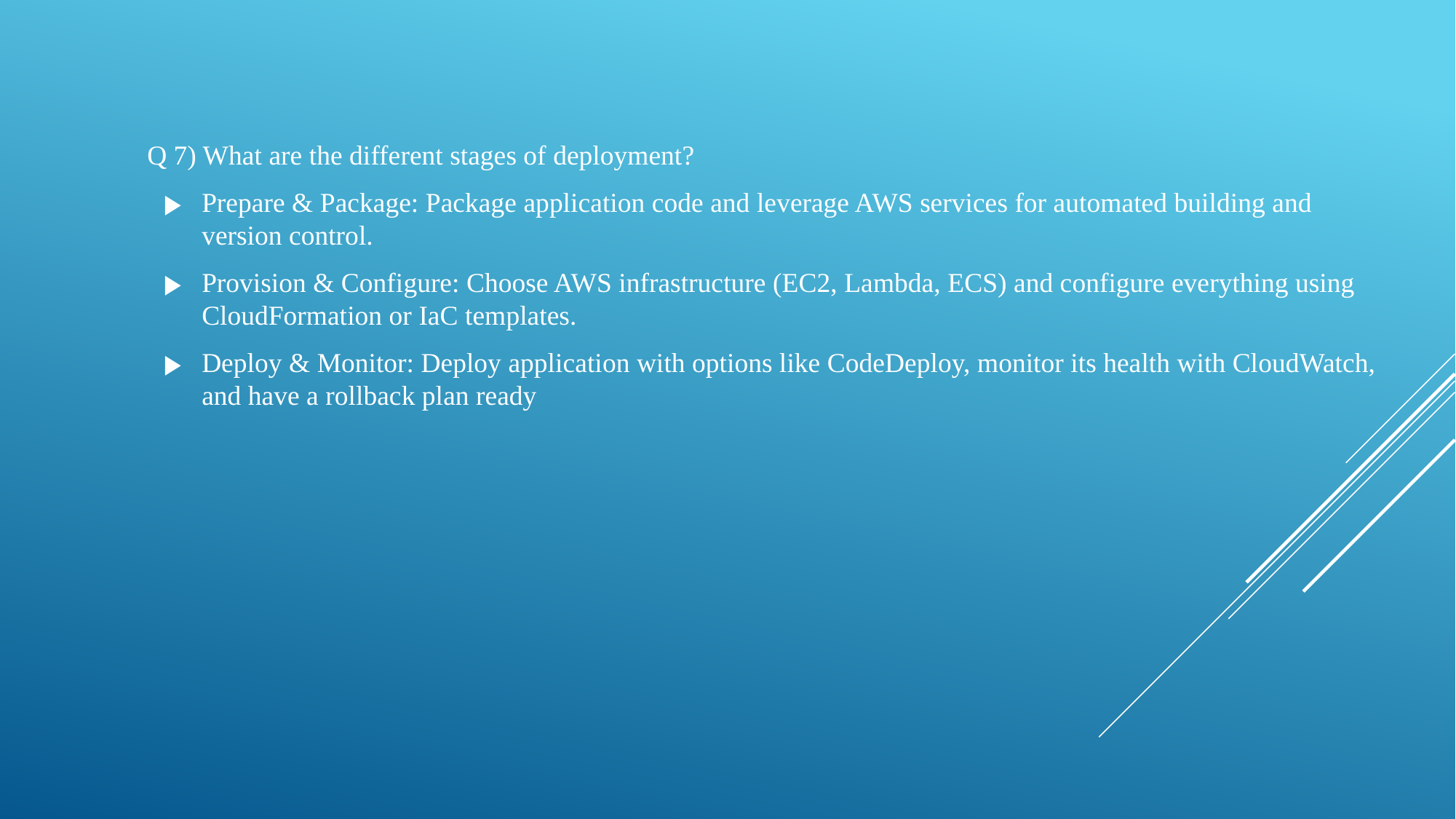

Q 7) What are the different stages of deployment?
Prepare & Package: Package application code and leverage AWS services for automated building and version control.
Provision & Configure: Choose AWS infrastructure (EC2, Lambda, ECS) and configure everything using CloudFormation or IaC templates.
Deploy & Monitor: Deploy application with options like CodeDeploy, monitor its health with CloudWatch, and have a rollback plan ready